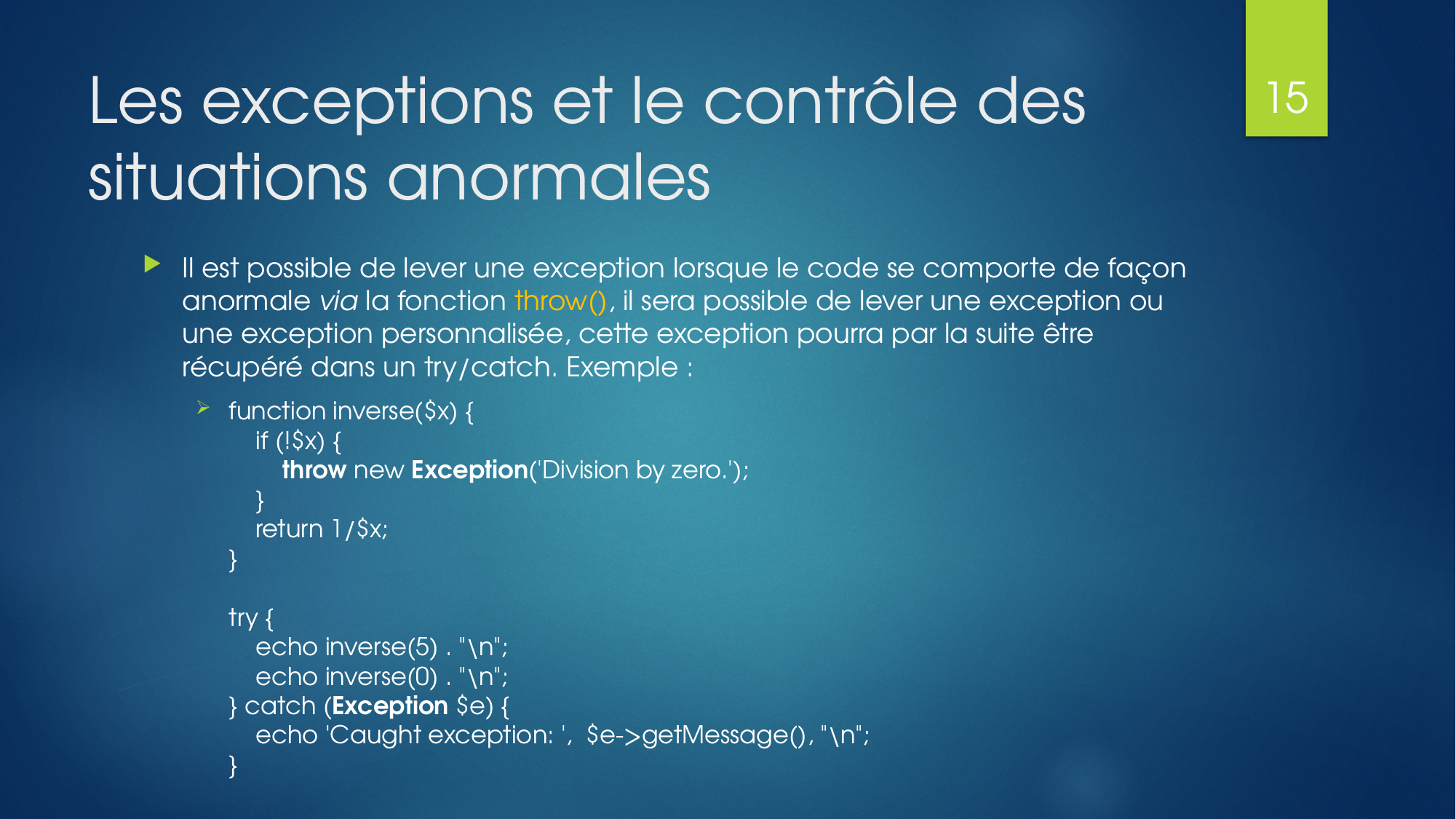

15
# Les exceptions et le contrôle des situations anormales
Il est possible de lever une exception lorsque le code se comporte de façon anormale via la fonction throw(), il sera possible de lever une exception ou une exception personnalisée, cette exception pourra par la suite être récupéré dans un try/catch. Exemple :
function inverse($x) {
    if (!$x) {
        throw new Exception('Division by zero.');
    }
    return 1/$x;
}
try {
    echo inverse(5) . "\n";
    echo inverse(0) . "\n";
} catch (Exception $e) {
    echo 'Caught exception: ',  $e->getMessage(), "\n";
}